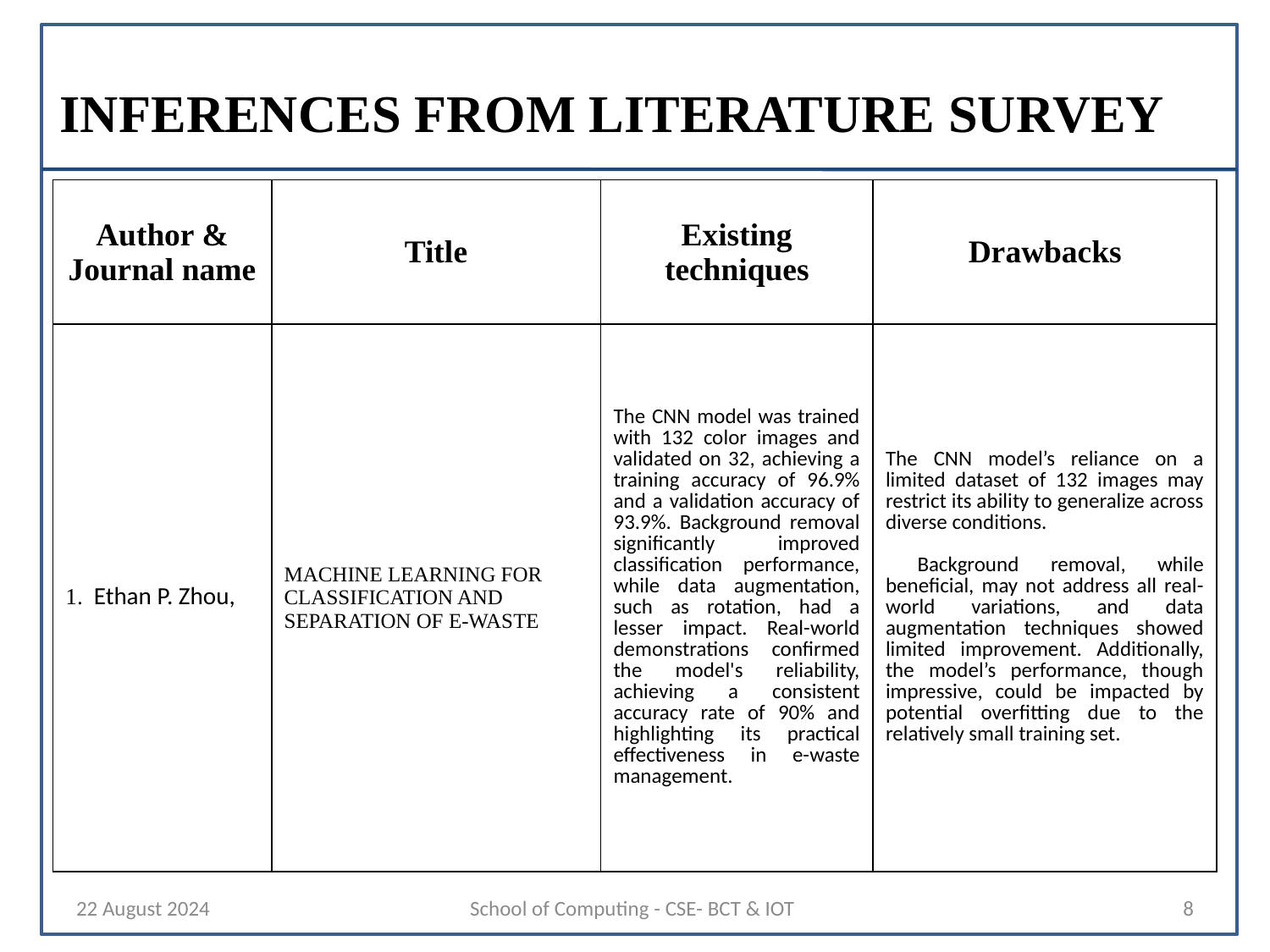

# INFERENCES FROM LITERATURE SURVEY
| Author & Journal name | Title | Existing techniques | Drawbacks |
| --- | --- | --- | --- |
| 1. Ethan P. Zhou, | MACHINE LEARNING FOR CLASSIFICATION AND SEPARATION OF E-WASTE | The CNN model was trained with 132 color images and validated on 32, achieving a training accuracy of 96.9% and a validation accuracy of 93.9%. Background removal significantly improved classification performance, while data augmentation, such as rotation, had a lesser impact. Real-world demonstrations confirmed the model's reliability, achieving a consistent accuracy rate of 90% and highlighting its practical effectiveness in e-waste management. | The CNN model’s reliance on a limited dataset of 132 images may restrict its ability to generalize across diverse conditions. Background removal, while beneficial, may not address all real-world variations, and data augmentation techniques showed limited improvement. Additionally, the model’s performance, though impressive, could be impacted by potential overfitting due to the relatively small training set. |
22 August 2024
School of Computing - CSE- BCT & IOT
8